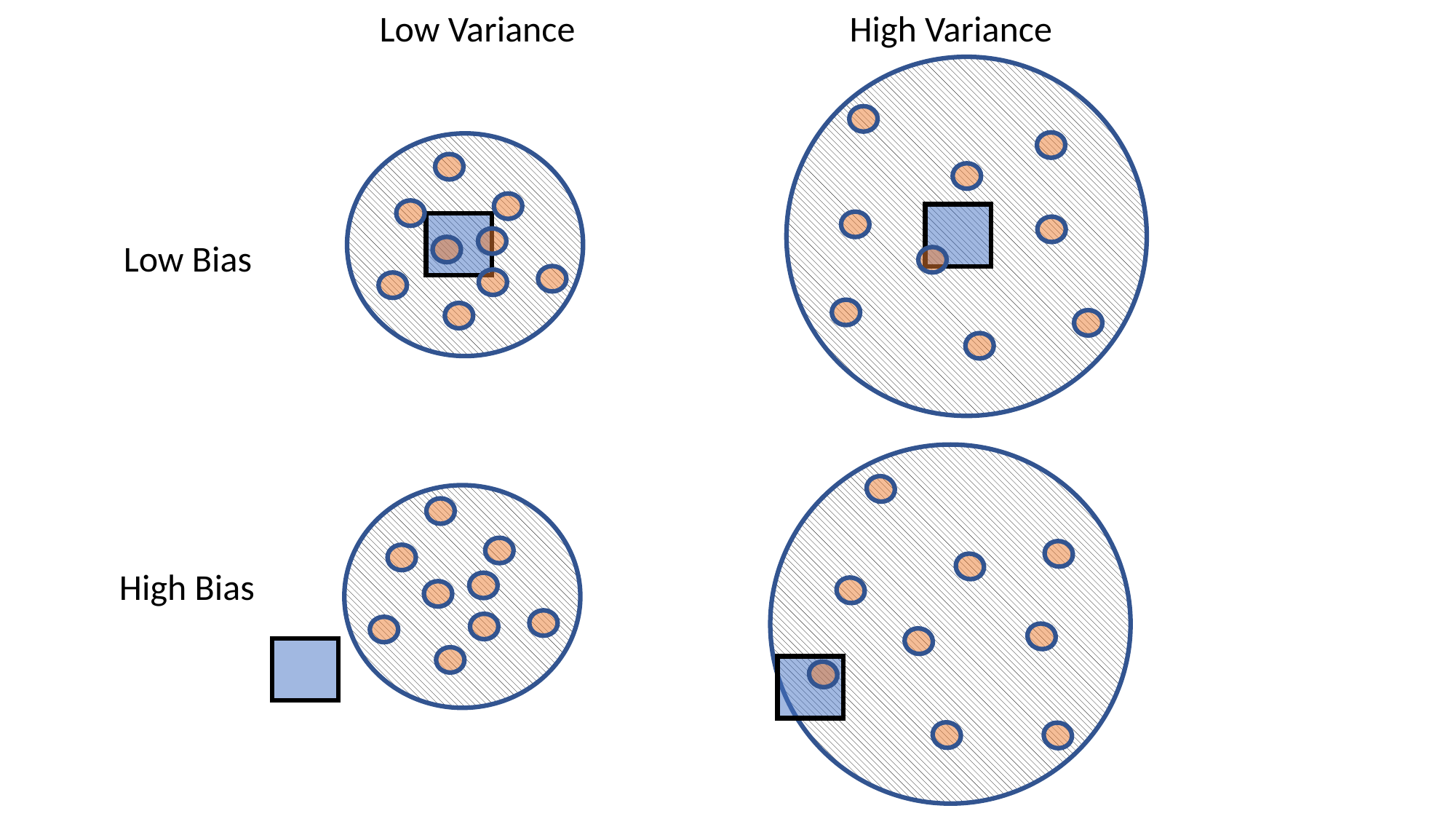

Low Variance
High Variance

Low Bias
High Bias